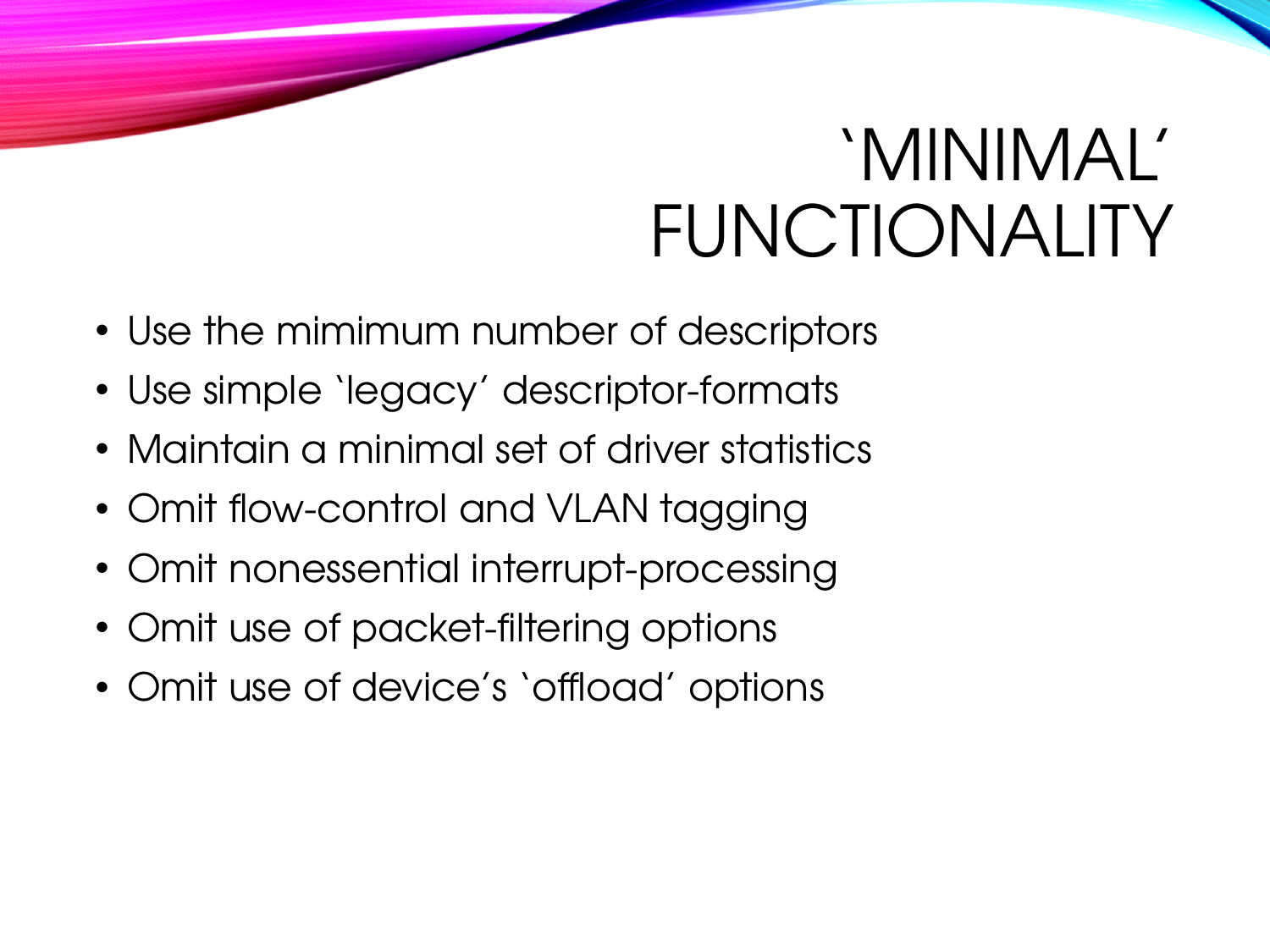

# ‘minimal’ functionality
Use the mimimum number of descriptors
Use simple ‘legacy’ descriptor-formats
Maintain a minimal set of driver statistics
Omit flow-control and VLAN tagging
Omit nonessential interrupt-processing
Omit use of packet-filtering options
Omit use of device’s ‘offload’ options